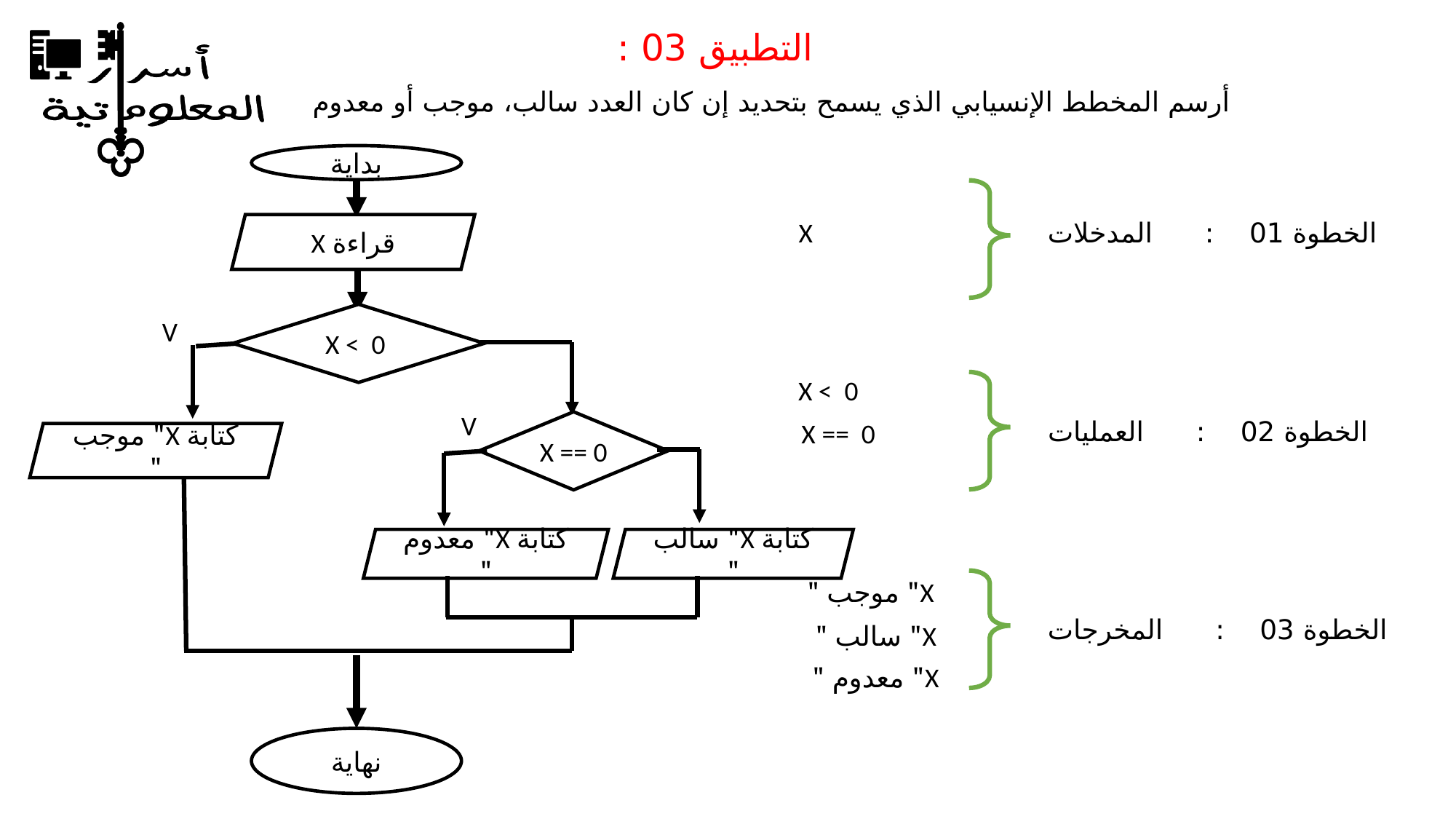

التطبيق 03 :
 أرسم المخطط الإنسيابي الذي يسمح بتحديد إن كان العدد سالب، موجب أو معدوم
بداية

X
الخطوة 01    :      المدخلات
قراءة X
X <  0
V
X <  0

V
X == 0
الخطوة 02    :      العمليات
X ==  0
كتابة X" موجب "
كتابة X" معدوم "
كتابة X" سالب "
X" موجب "

الخطوة 03    :      المخرجات
X" سالب "
نهاية
X" معدوم "